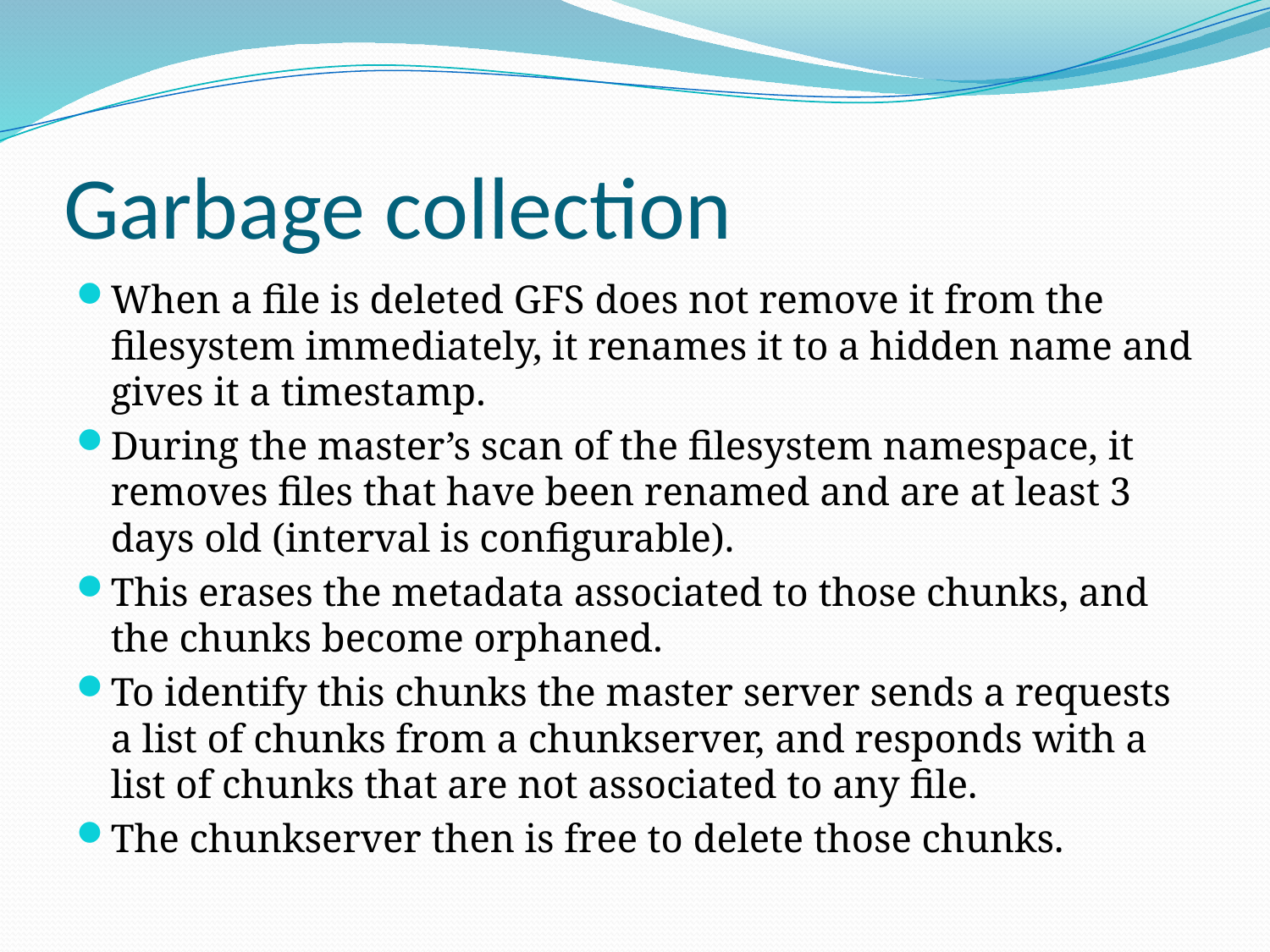

# Garbage collection
When a file is deleted GFS does not remove it from the filesystem immediately, it renames it to a hidden name and gives it a timestamp.
During the master’s scan of the filesystem namespace, it removes files that have been renamed and are at least 3 days old (interval is configurable).
This erases the metadata associated to those chunks, and the chunks become orphaned.
To identify this chunks the master server sends a requests a list of chunks from a chunkserver, and responds with a list of chunks that are not associated to any file.
The chunkserver then is free to delete those chunks.